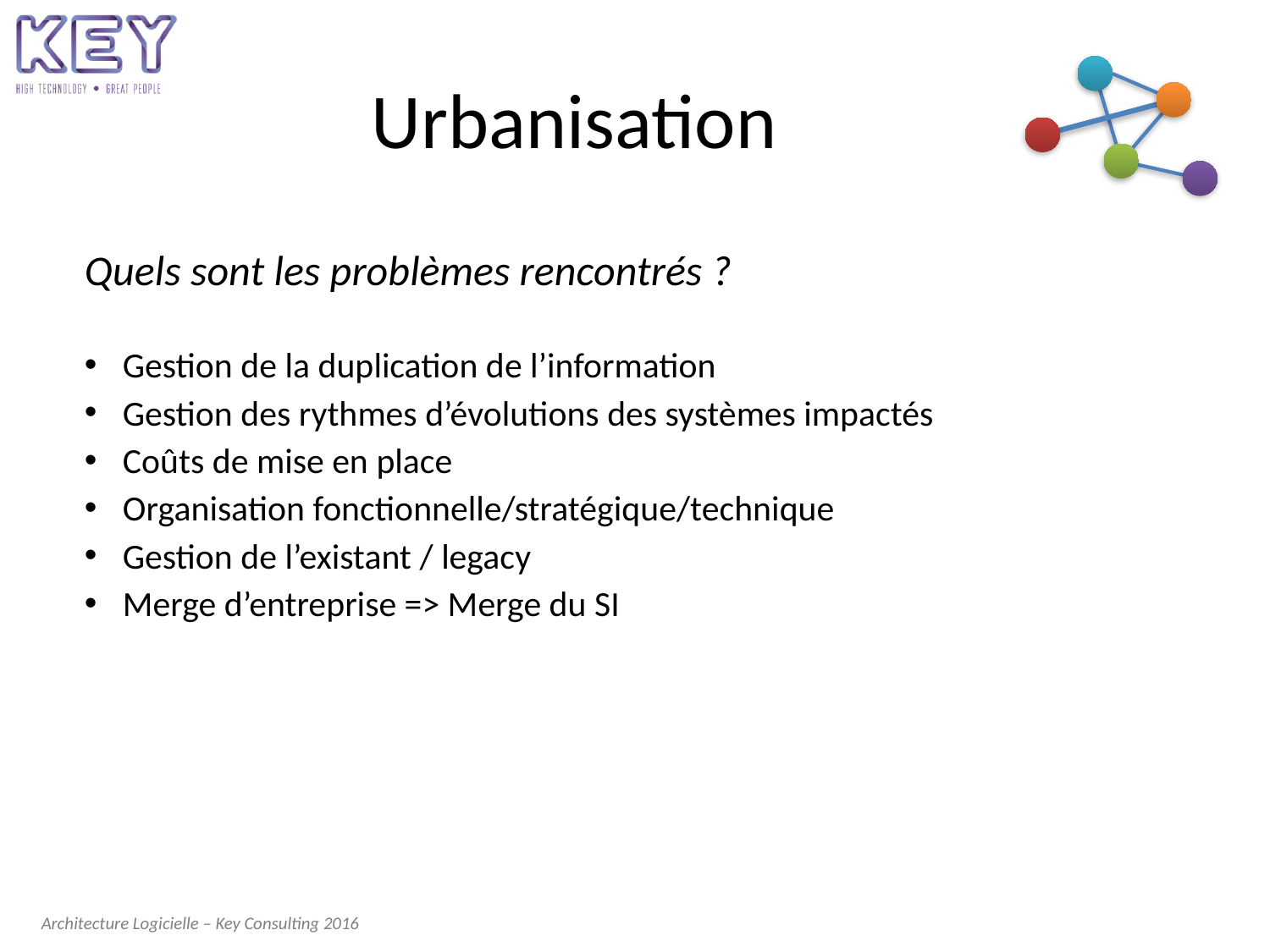

# Urbanisation

Quels sont les problèmes rencontrés ?

Gestion de la duplication de l’information
Gestion des rythmes d’évolutions des systèmes impactés
Coûts de mise en place
Organisation fonctionnelle/stratégique/technique
Gestion de l’existant / legacy
Merge d’entreprise => Merge du SI

181